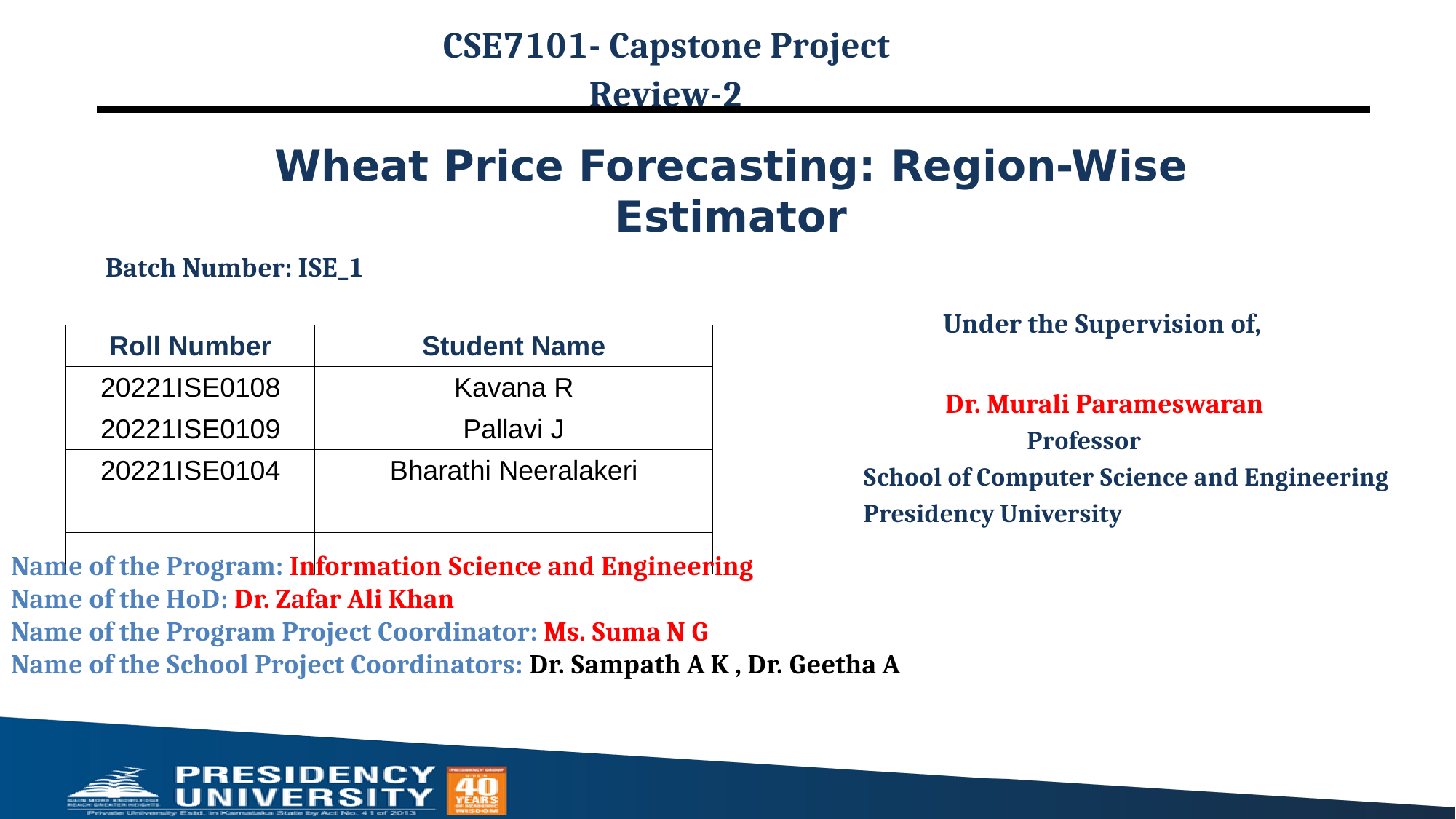

CSE7101- Capstone Project
Review-2
# Wheat Price Forecasting: Region-Wise Estimator
Batch Number: ISE_1
Under the Supervision of,

                                  Dr. Murali Parameswaran
                                           Professor
              School of Computer Science and Engineering
              Presidency University

| Roll Number | Student Name |
| --- | --- |
| 20221ISE0108 | Kavana R |
| 20221ISE0109 | Pallavi J |
| 20221ISE0104 | Bharathi Neeralakeri |
|  |  |
|  |  |
Name of the Program: Information Science and Engineering
Name of the HoD: Dr. Zafar Ali Khan
Name of the Program Project Coordinator: Ms. Suma N G
Name of the School Project Coordinators: Dr. Sampath A K , Dr. Geetha A